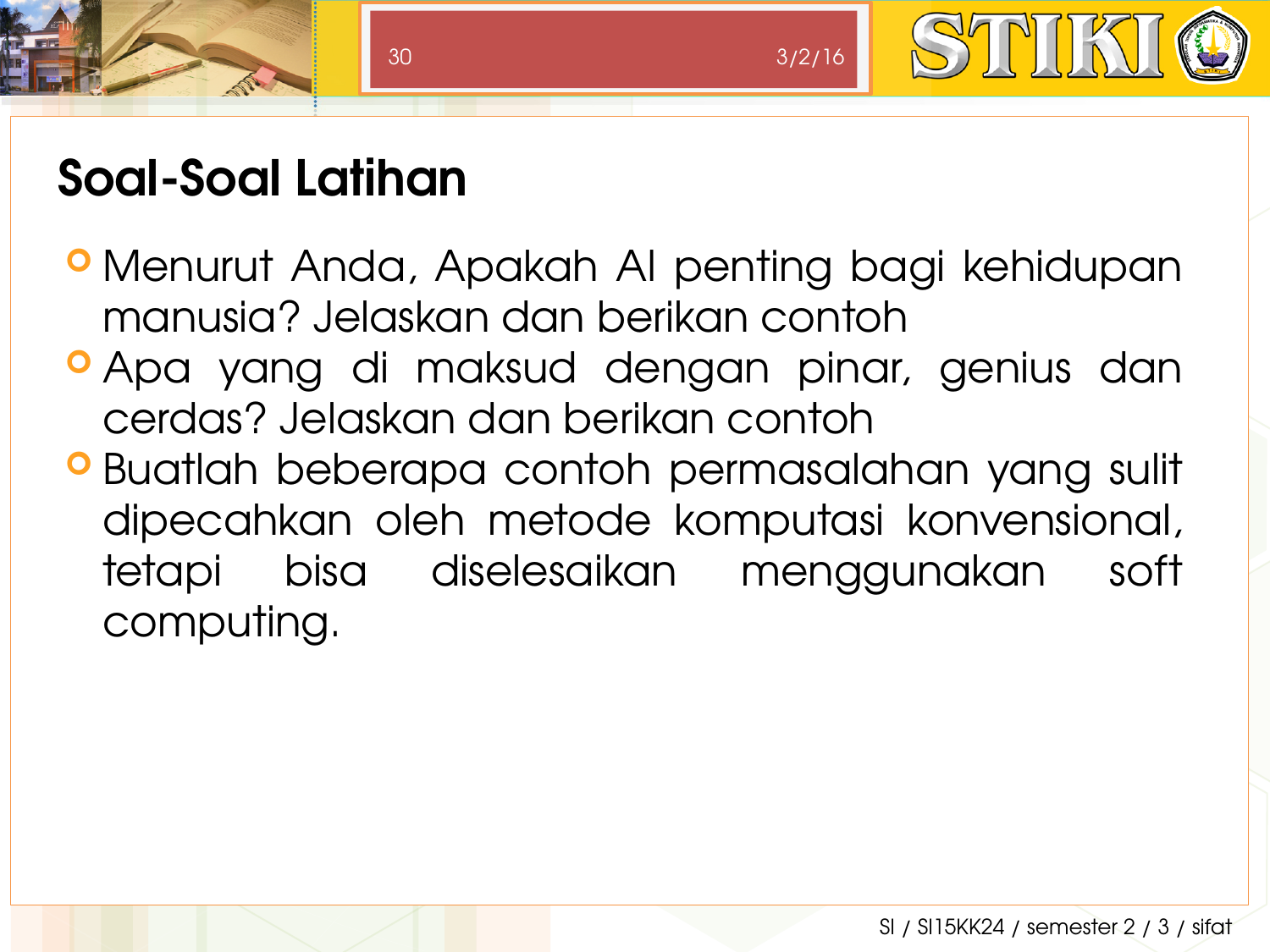

30
3/2/16
Soal-Soal Latihan
Menurut Anda, Apakah AI penting bagi kehidupan manusia? Jelaskan dan berikan contoh
Apa yang di maksud dengan pinar, genius dan cerdas? Jelaskan dan berikan contoh
Buatlah beberapa contoh permasalahan yang sulit dipecahkan oleh metode komputasi konvensional, tetapi bisa diselesaikan menggunakan soft computing.

SI / SI15KK24 / semester 2 / 3 / sifat